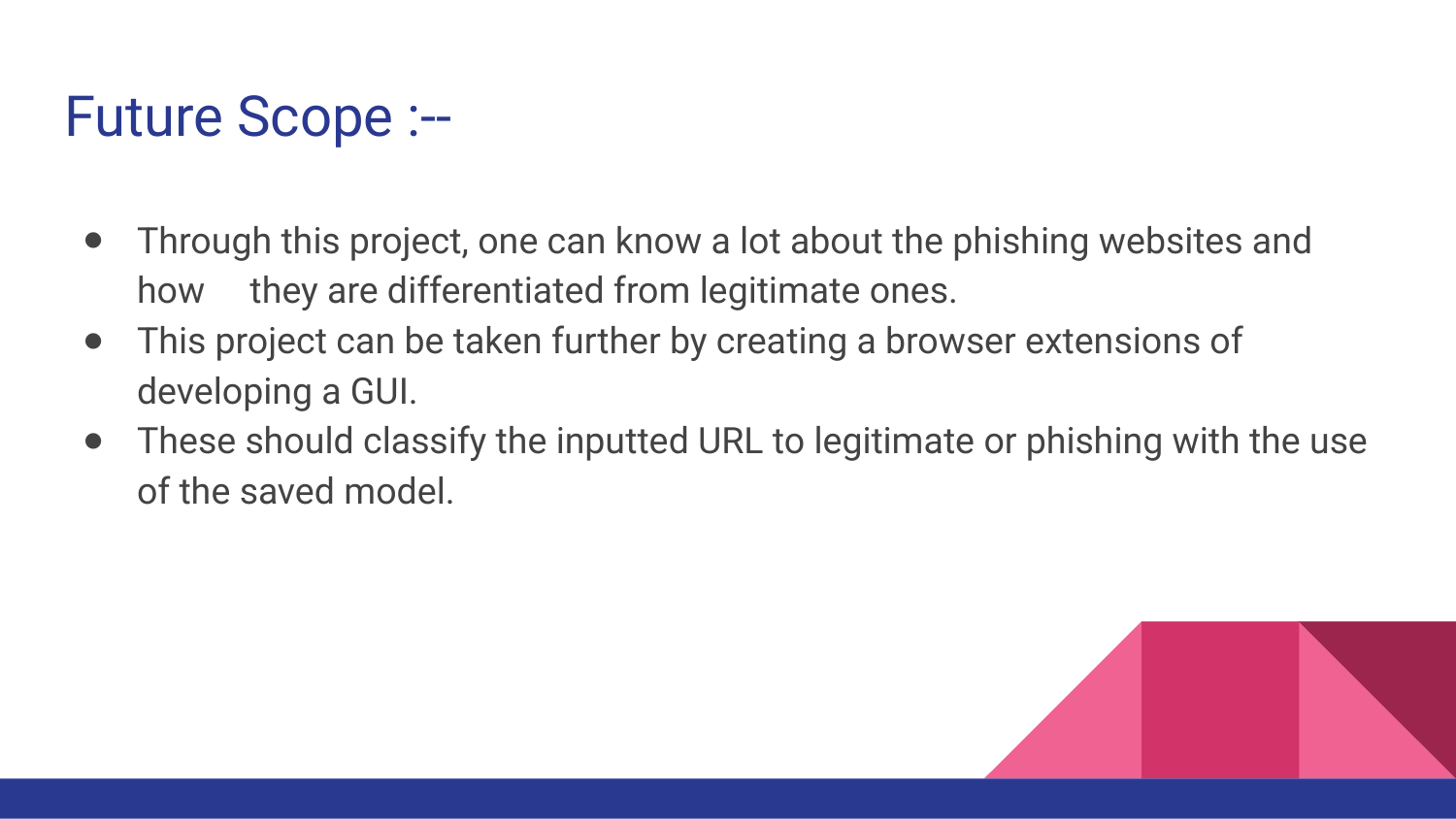

# Future Scope :--
Through this project, one can know a lot about the phishing websites and how     they are differentiated from legitimate ones.
This project can be taken further by creating a browser extensions of developing a GUI.
These should classify the inputted URL to legitimate or phishing with the use of the saved model.